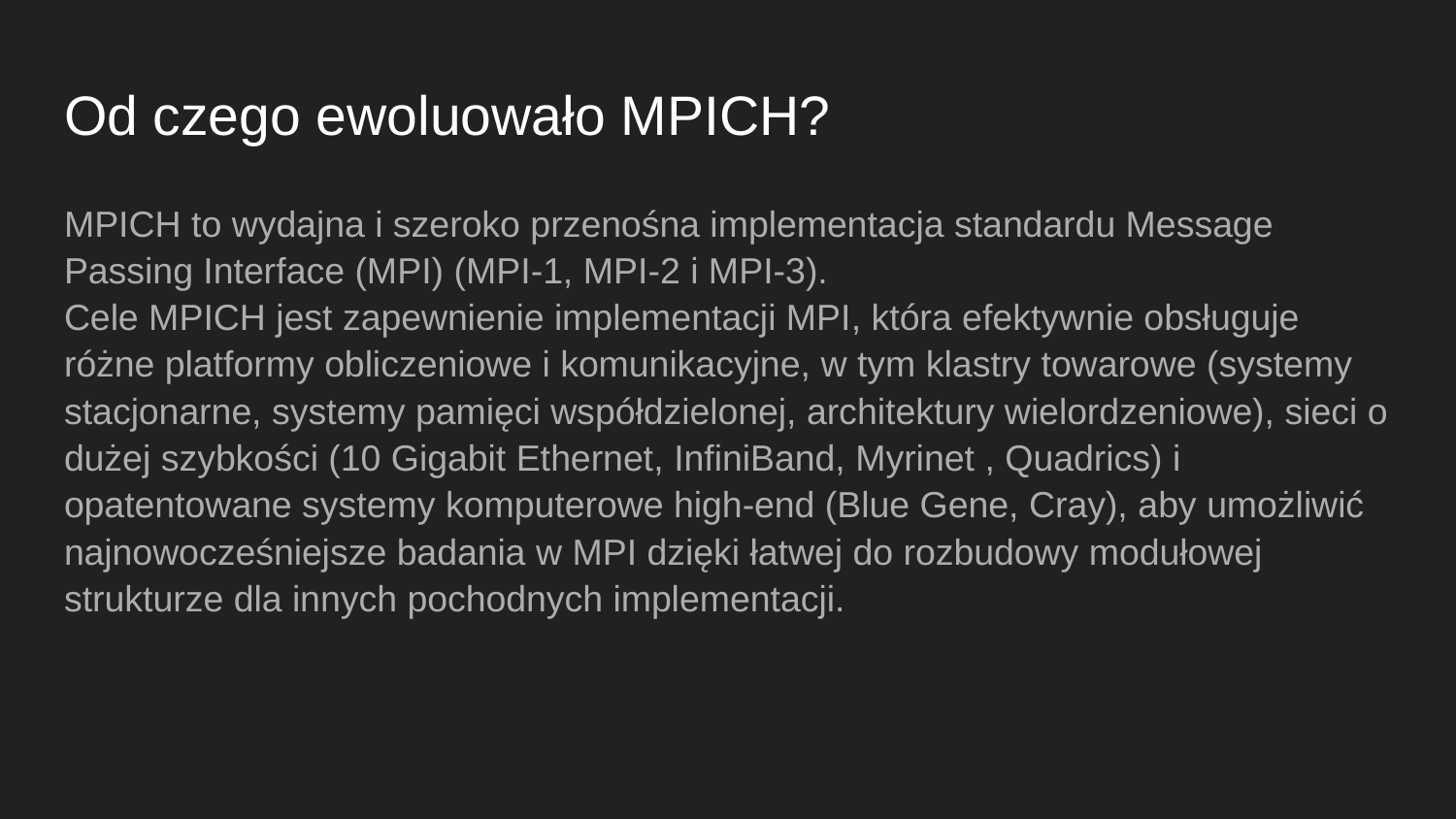

# Od czego ewoluowało MPICH?
MPICH to wydajna i szeroko przenośna implementacja standardu Message Passing Interface (MPI) (MPI-1, MPI-2 i MPI-3).
Cele MPICH jest zapewnienie implementacji MPI, która efektywnie obsługuje różne platformy obliczeniowe i komunikacyjne, w tym klastry towarowe (systemy stacjonarne, systemy pamięci współdzielonej, architektury wielordzeniowe), sieci o dużej szybkości (10 Gigabit Ethernet, InfiniBand, Myrinet , Quadrics) i opatentowane systemy komputerowe high-end (Blue Gene, Cray), aby umożliwić najnowocześniejsze badania w MPI dzięki łatwej do rozbudowy modułowej strukturze dla innych pochodnych implementacji.